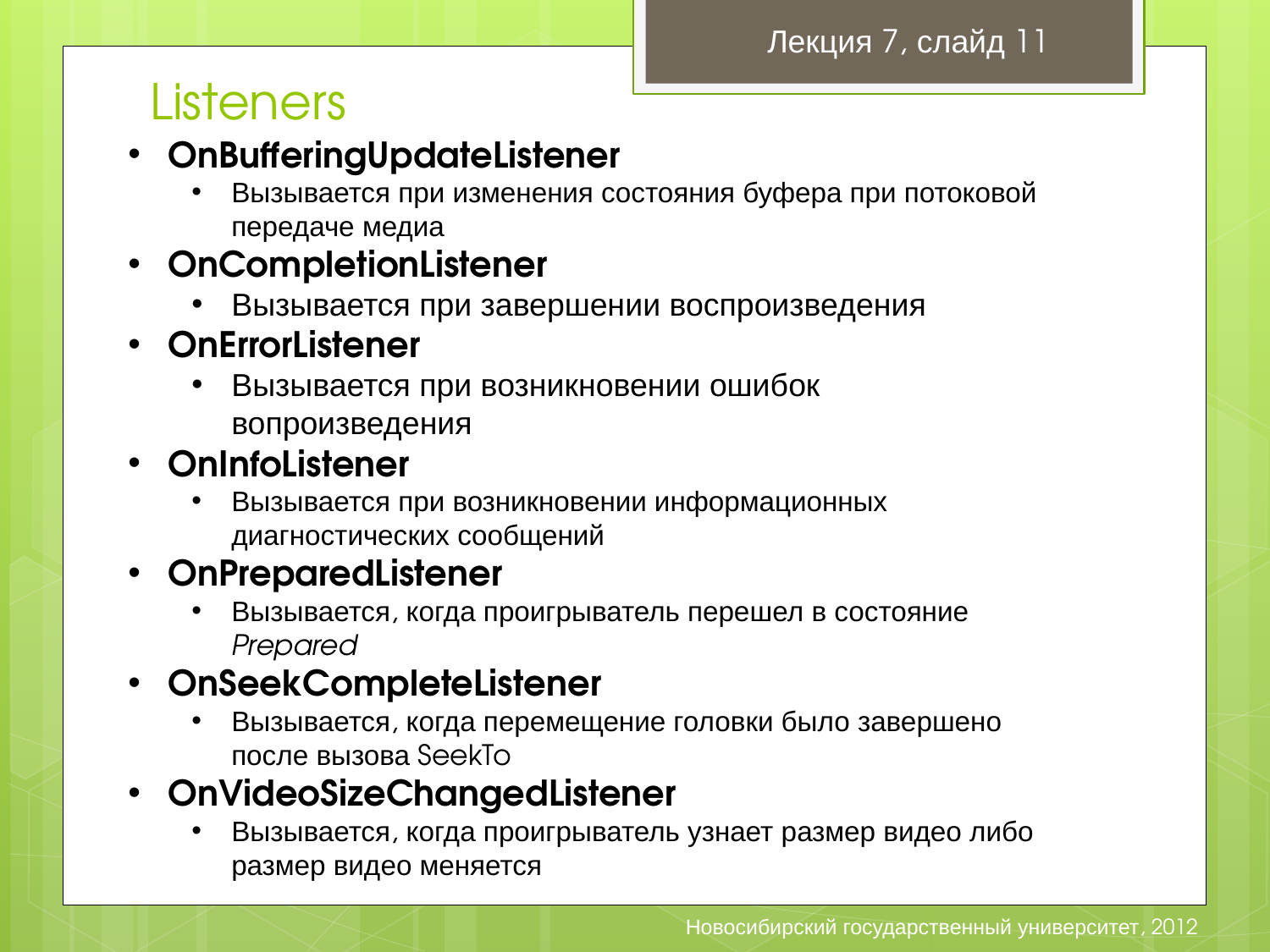

Лекция 7, слайд 11
# Listeners
OnBufferingUpdateListener
Вызывается при изменения состояния буфера при потоковой передаче медиа
OnCompletionListener
Вызывается при завершении воспроизведения
OnErrorListener
Вызывается при возникновении ошибок вопроизведения
OnInfoListener
Вызывается при возникновении информационных диагностических сообщений
OnPreparedListener
Вызывается, когда проигрыватель перешел в состояние Prepared
OnSeekCompleteListener
Вызывается, когда перемещение головки было завершено после вызова SeekTo
OnVideoSizeChangedListener
Вызывается, когда проигрыватель узнает размер видео либо размер видео меняется
Новосибирский государственный университет, 2012